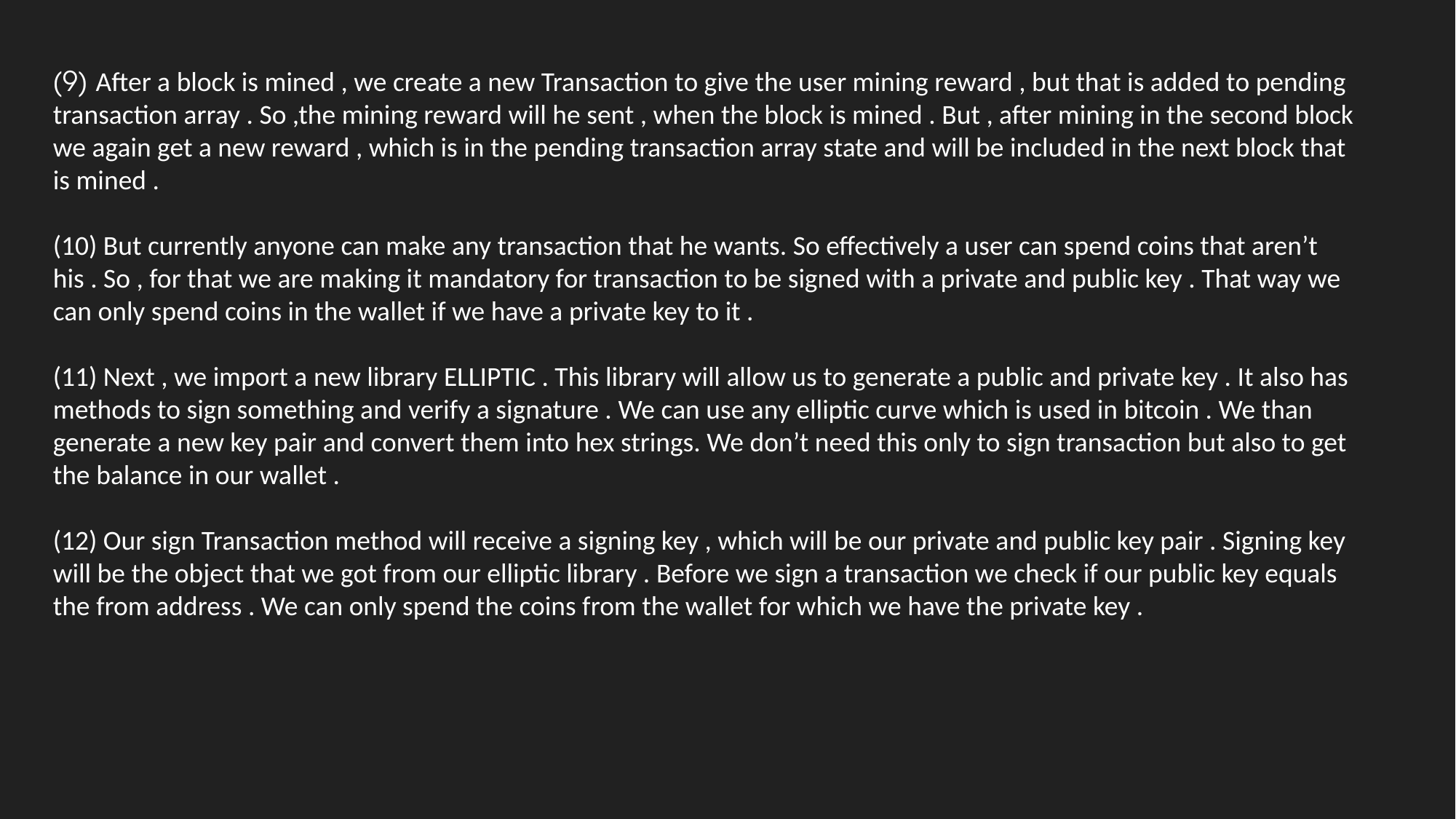

(9) After a block is mined , we create a new Transaction to give the user mining reward , but that is added to pending transaction array . So ,the mining reward will he sent , when the block is mined . But , after mining in the second block we again get a new reward , which is in the pending transaction array state and will be included in the next block that is mined .

(10) But currently anyone can make any transaction that he wants. So effectively a user can spend coins that aren’t his . So , for that we are making it mandatory for transaction to be signed with a private and public key . That way we can only spend coins in the wallet if we have a private key to it .

(11) Next , we import a new library ELLIPTIC . This library will allow us to generate a public and private key . It also has methods to sign something and verify a signature . We can use any elliptic curve which is used in bitcoin . We than generate a new key pair and convert them into hex strings. We don’t need this only to sign transaction but also to get the balance in our wallet .

(12) Our sign Transaction method will receive a signing key , which will be our private and public key pair . Signing key will be the object that we got from our elliptic library . Before we sign a transaction we check if our public key equals the from address . We can only spend the coins from the wallet for which we have the private key .